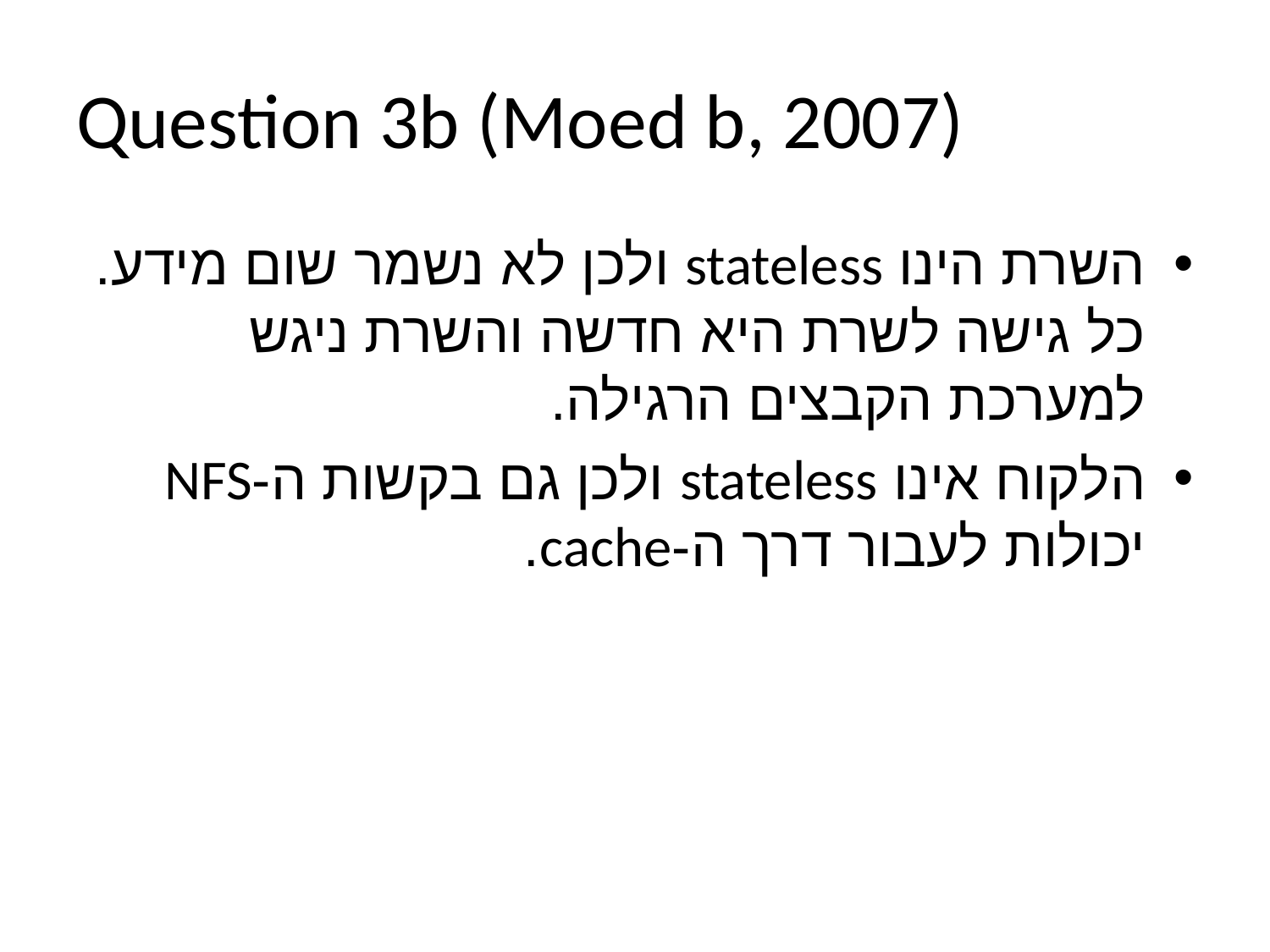

# Question 3b (Moed b, 2007)
השרת הינו stateless ולכן לא נשמר שום מידע. כל גישה לשרת היא חדשה והשרת ניגש למערכת הקבצים הרגילה.
הלקוח אינו stateless ולכן גם בקשות ה-NFS יכולות לעבור דרך ה-cache.